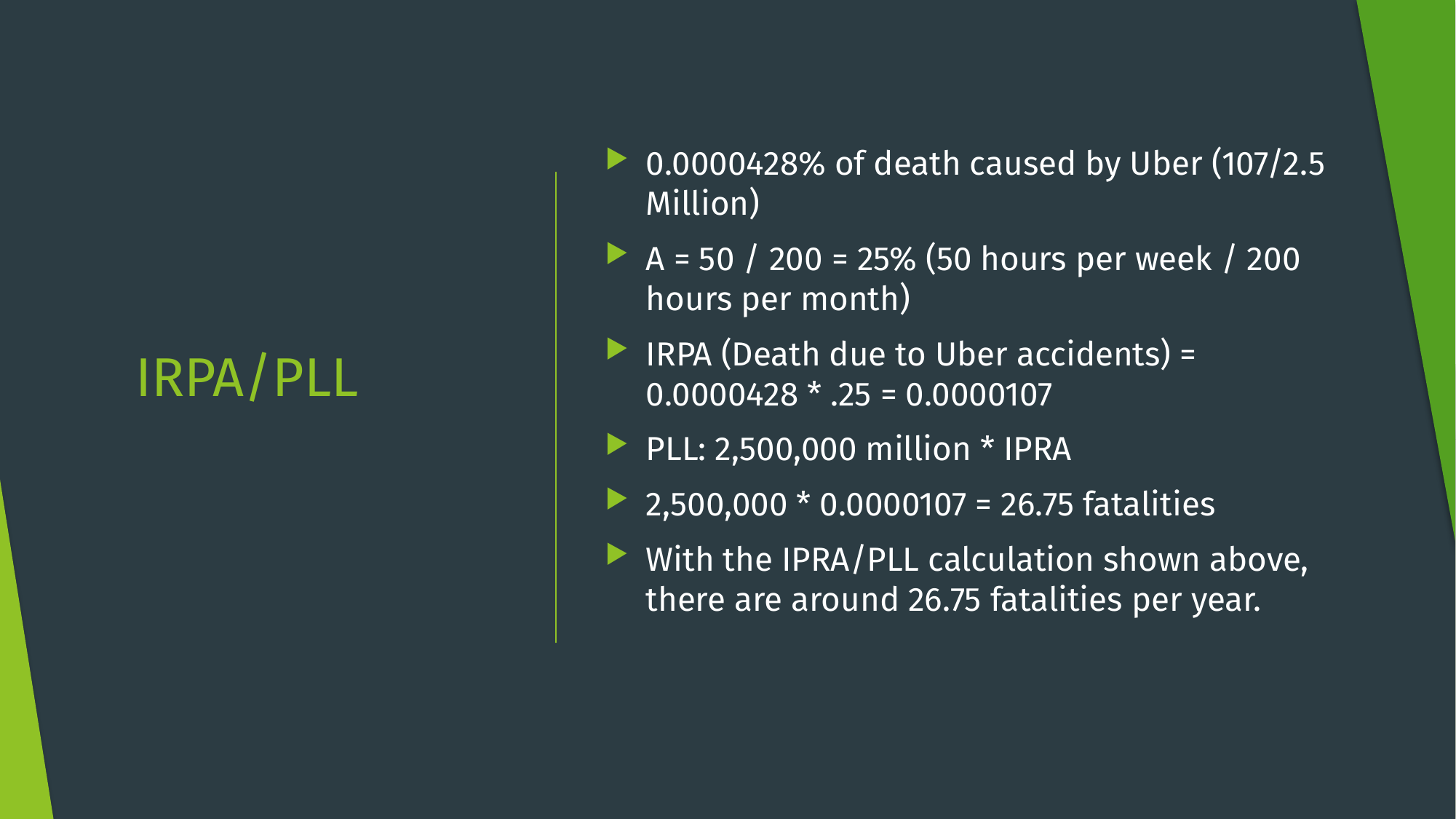

0.0000428% of death caused by Uber (107/2.5 Million)
A = 50 / 200 = 25% (50 hours per week / 200 hours per month)
IRPA (Death due to Uber accidents) = 0.0000428 * .25 = 0.0000107
PLL: 2,500,000 million * IPRA
2,500,000 * 0.0000107 = 26.75 fatalities
With the IPRA/PLL calculation shown above, there are around 26.75 fatalities per year.

# IRPA/PLL

Jason